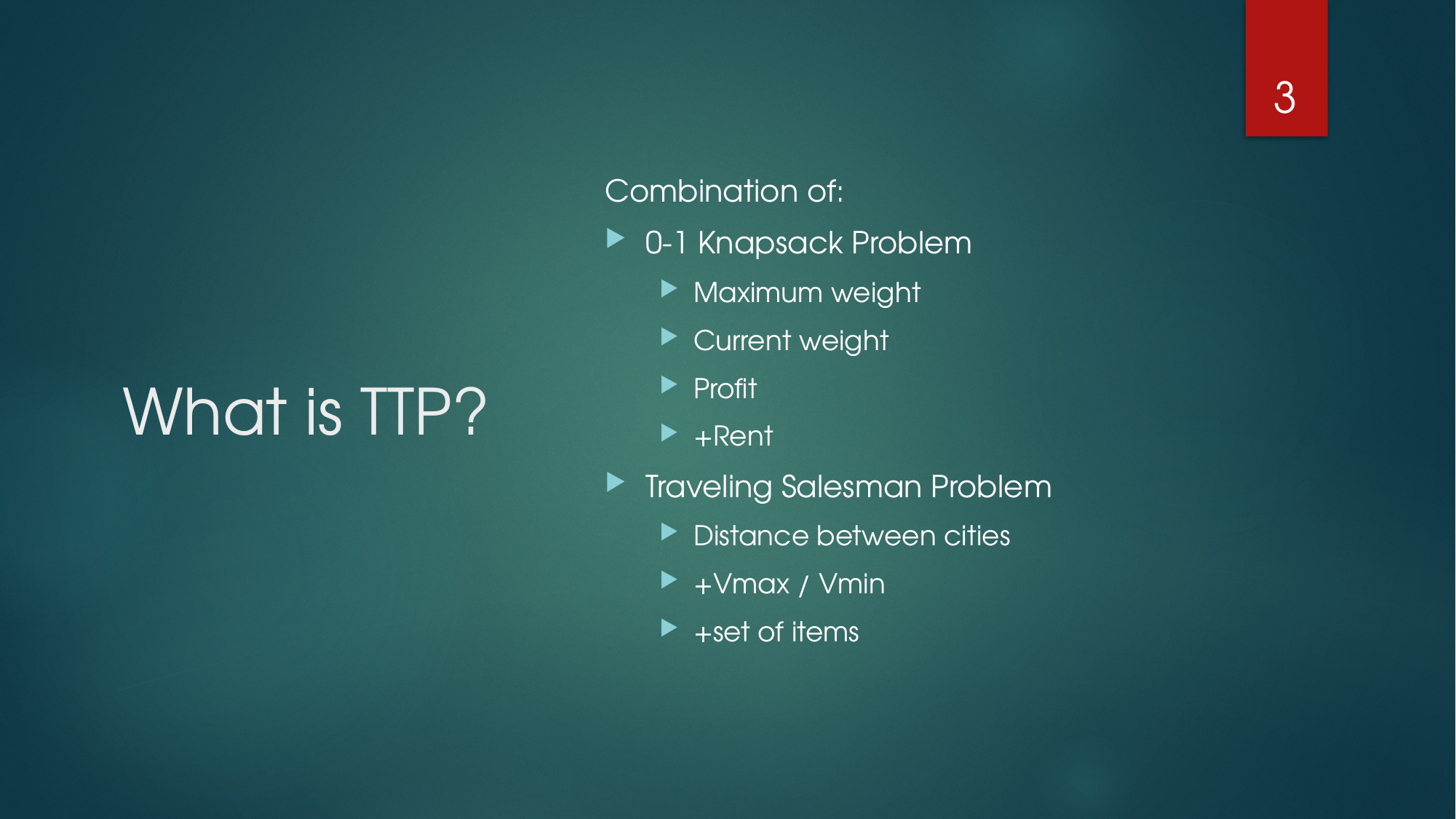

3
Combination of:
0-1 Knapsack Problem
Maximum weight
Current weight
Profit
+Rent
Traveling Salesman Problem
Distance between cities
+Vmax / Vmin
+set of items
# What is TTP?